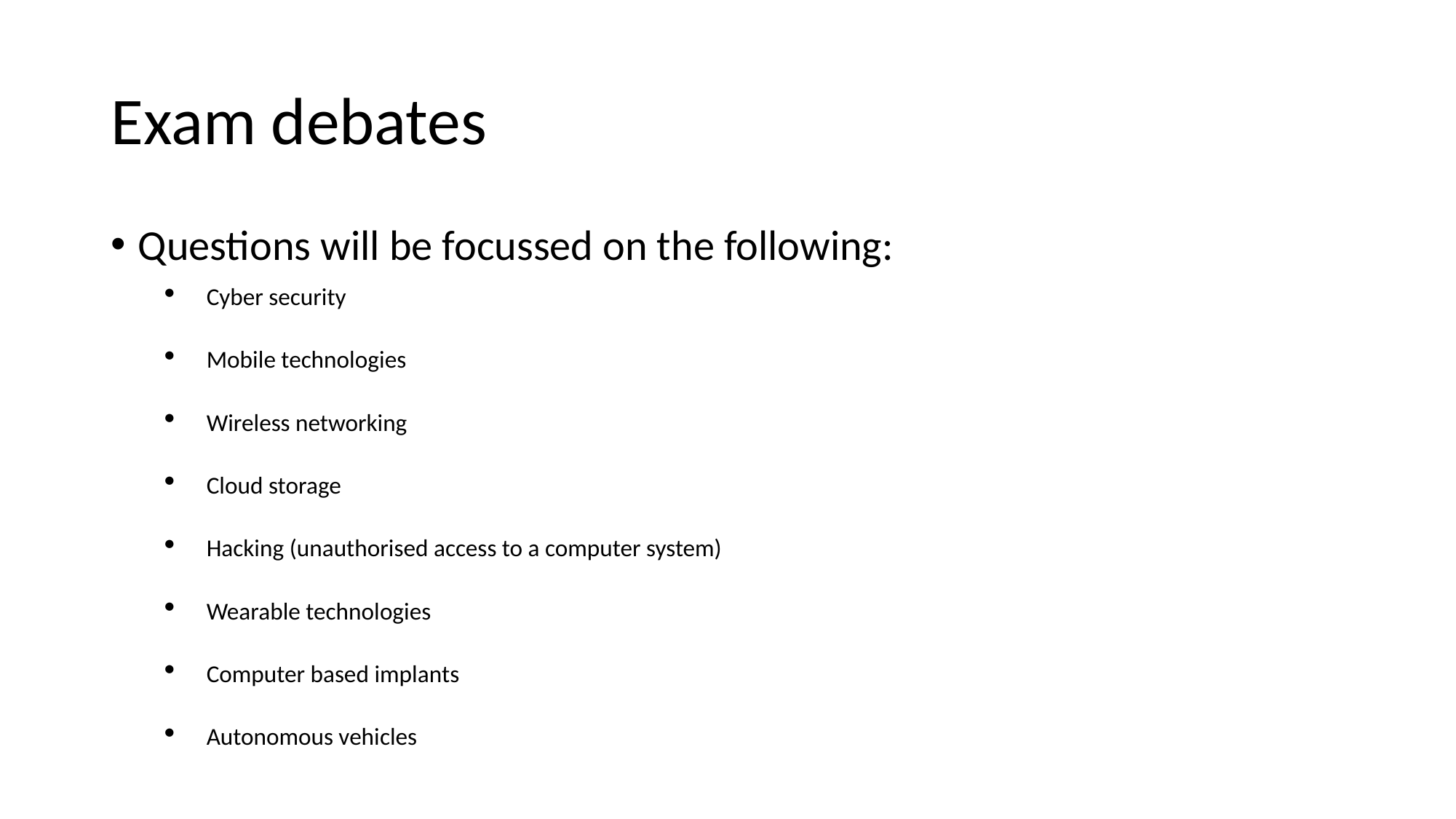

# Exam debates
Questions will be focussed on the following:
Cyber security
Mobile technologies
Wireless networking
Cloud storage
Hacking (unauthorised access to a computer system)
Wearable technologies
Computer based implants
Autonomous vehicles